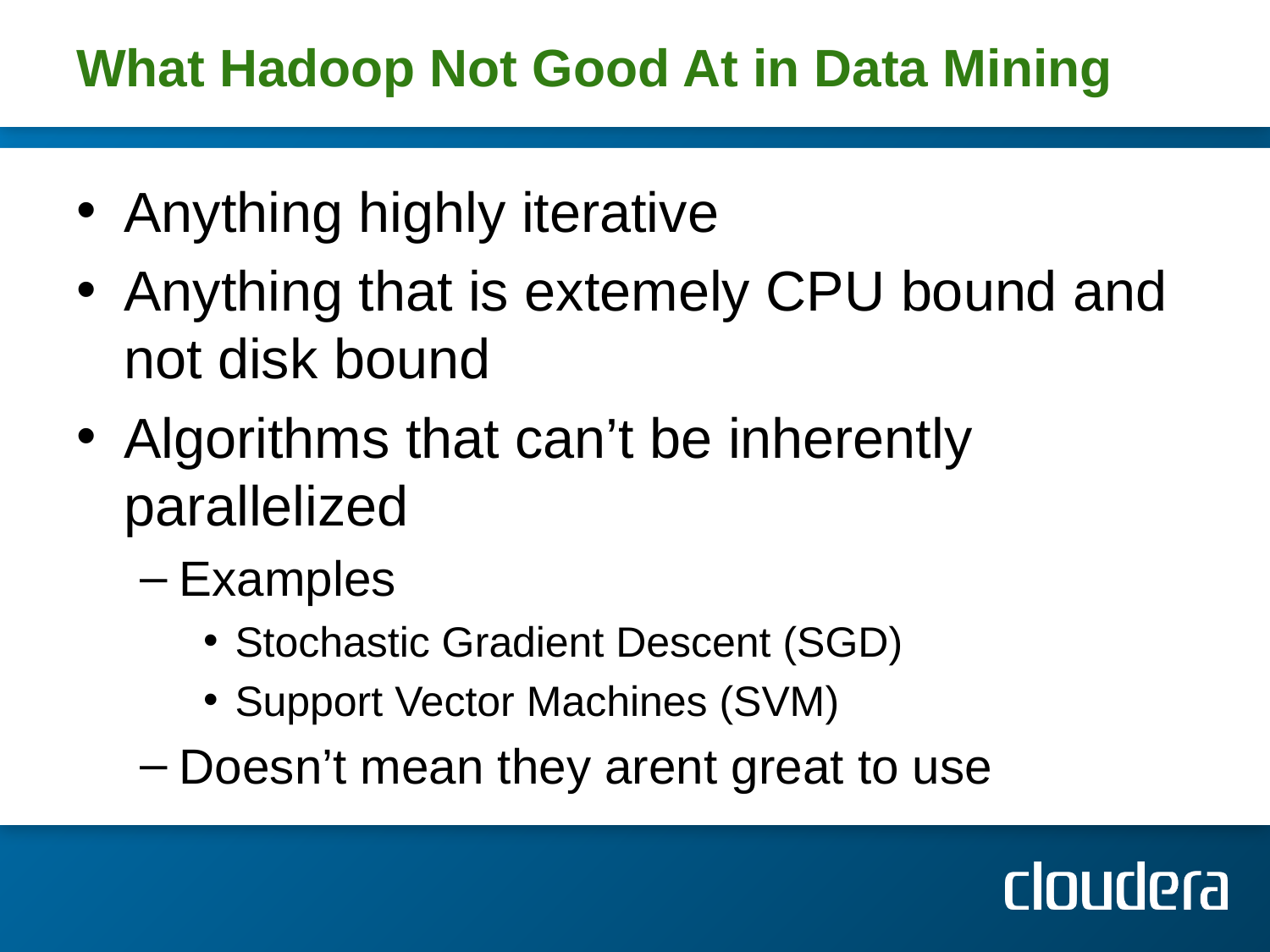

# What Hadoop Not Good At in Data Mining
Anything highly iterative
Anything that is extemely CPU bound and not disk bound
Algorithms that can’t be inherently parallelized
Examples
Stochastic Gradient Descent (SGD)
Support Vector Machines (SVM)
Doesn’t mean they arent great to use